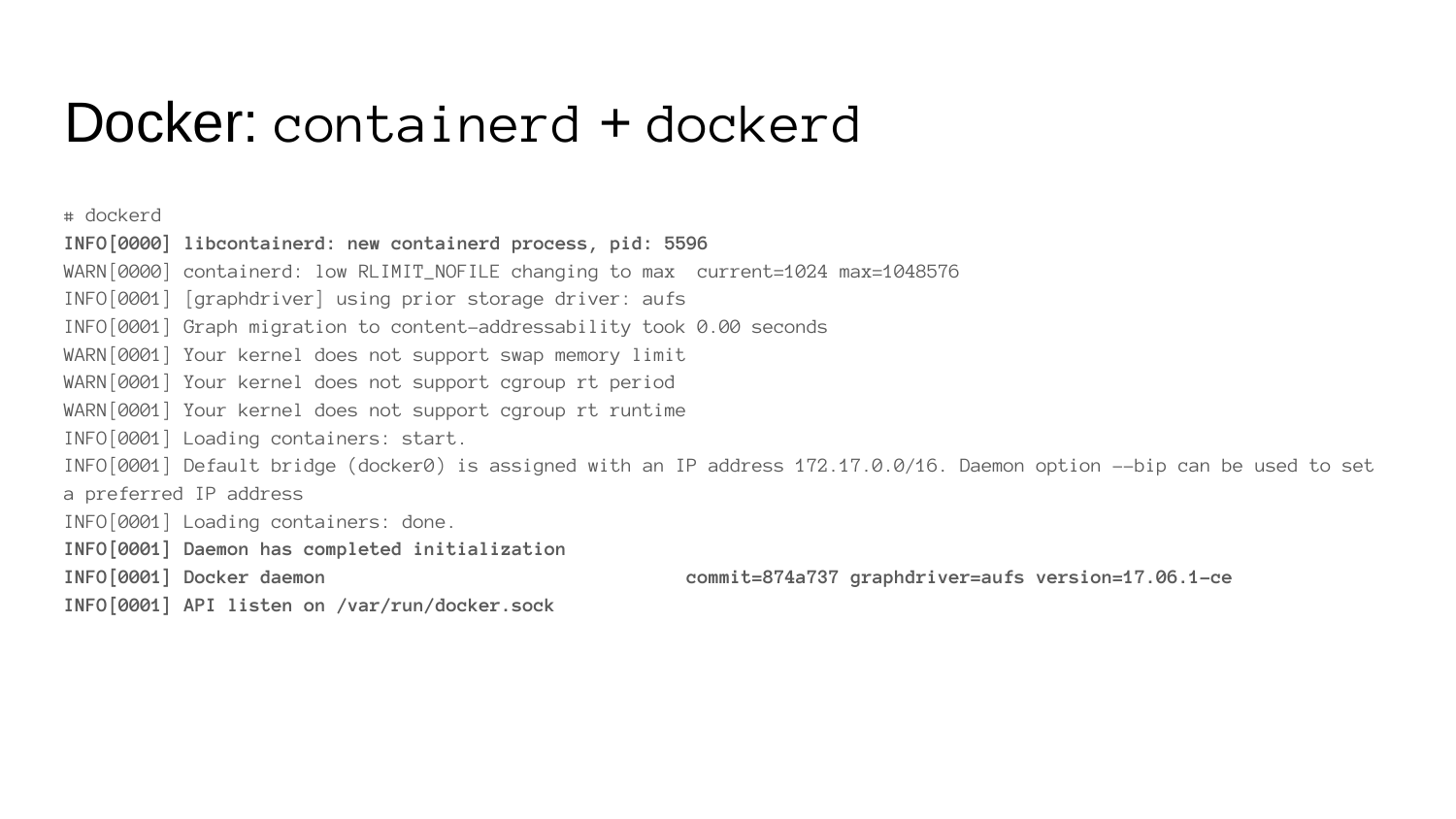

# Docker: containerd + dockerd
# dockerd
INFO[0000] libcontainerd: new containerd process, pid: 5596
WARN[0000] containerd: low RLIMIT_NOFILE changing to max  current=1024 max=1048576
INFO[0001] [graphdriver] using prior storage driver: aufs
INFO[0001] Graph migration to content-addressability took 0.00 seconds
WARN[0001] Your kernel does not support swap memory limit
WARN[0001] Your kernel does not support cgroup rt period
WARN[0001] Your kernel does not support cgroup rt runtime
INFO[0001] Loading containers: start.
INFO[0001] Default bridge (docker0) is assigned with an IP address 172.17.0.0/16. Daemon option --bip can be used to set a preferred IP address
INFO[0001] Loading containers: done.
INFO[0001] Daemon has completed initialization
INFO[0001] Docker daemon                                 commit=874a737 graphdriver=aufs version=17.06.1-ce
INFO[0001] API listen on /var/run/docker.sock